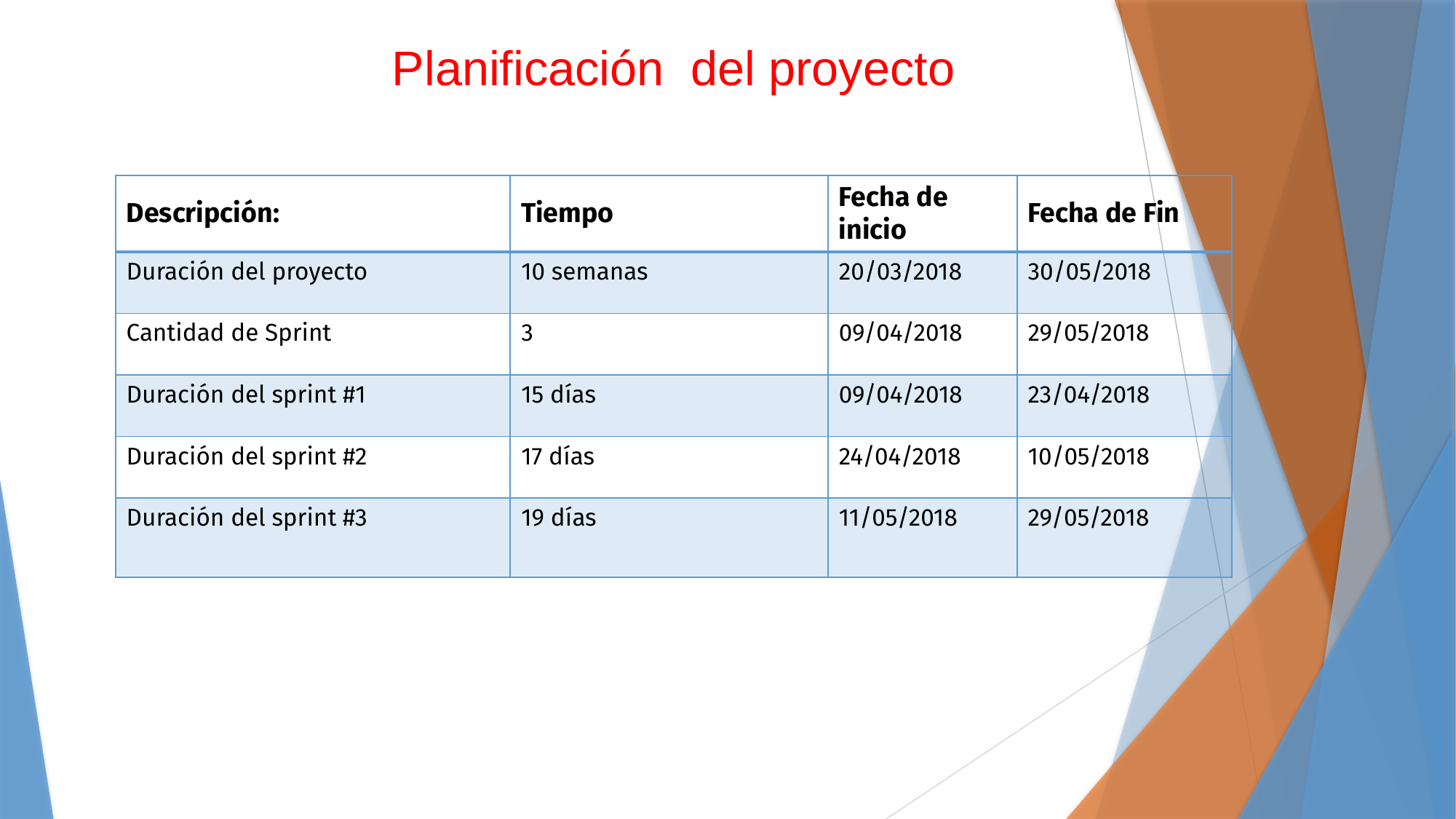

Planificación  del proyecto

| Descripción: | Tiempo | Fecha de inicio | Fecha de Fin |
| --- | --- | --- | --- |
| Duración del proyecto | 10 semanas | 20/03/2018 | 30/05/2018 |
| Cantidad de Sprint | 3 | 09/04/2018 | 29/05/2018 |
| Duración del sprint #1 | 15 días | 09/04/2018 | 23/04/2018 |
| Duración del sprint #2 | 17 días | 24/04/2018 | 10/05/2018 |
| Duración del sprint #3 | 19 días | 11/05/2018 | 29/05/2018 |